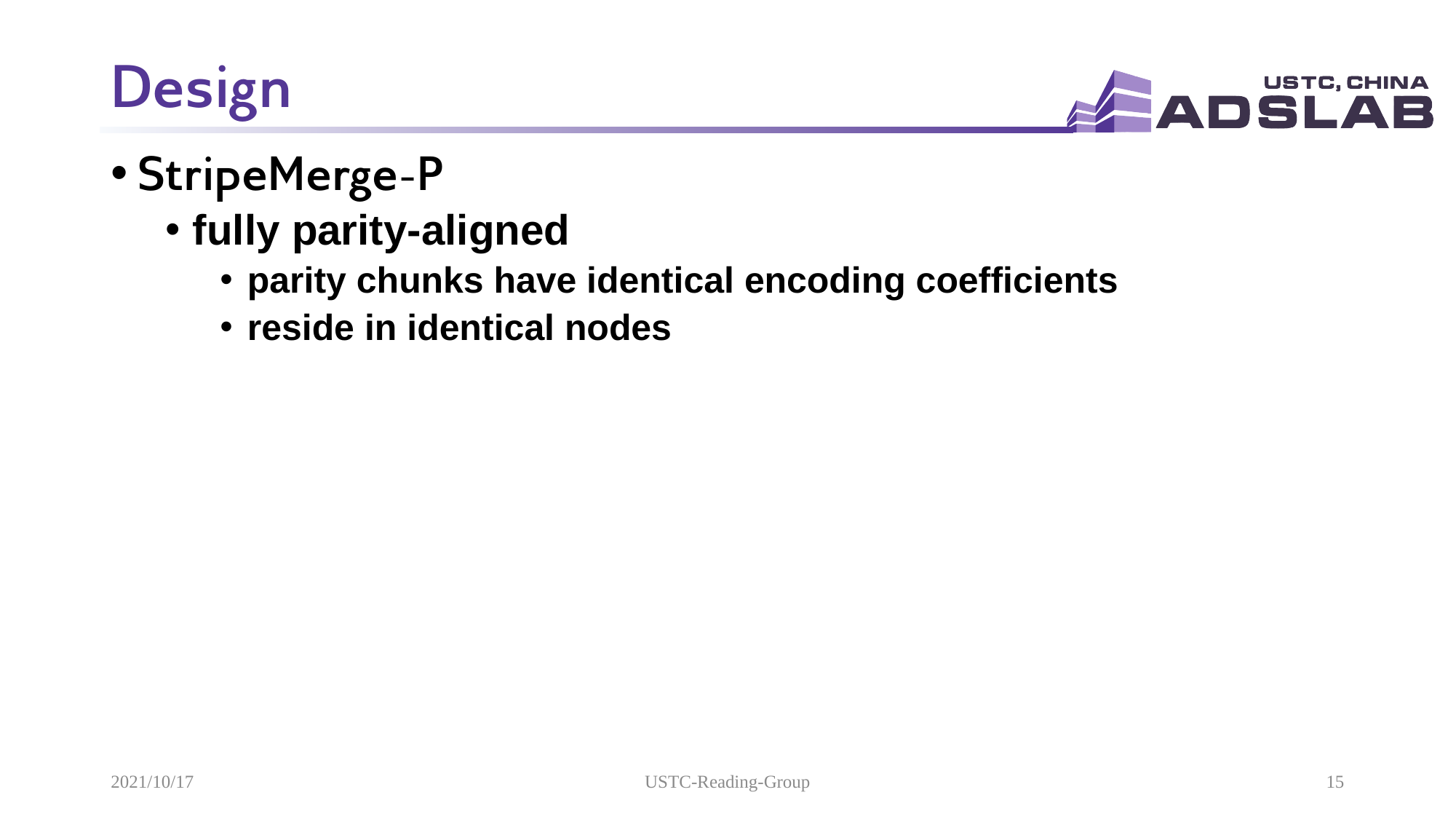

# Design
StripeMerge-P
fully parity-aligned
parity chunks have identical encoding coefficients
reside in identical nodes
2021/10/17
USTC-Reading-Group
15